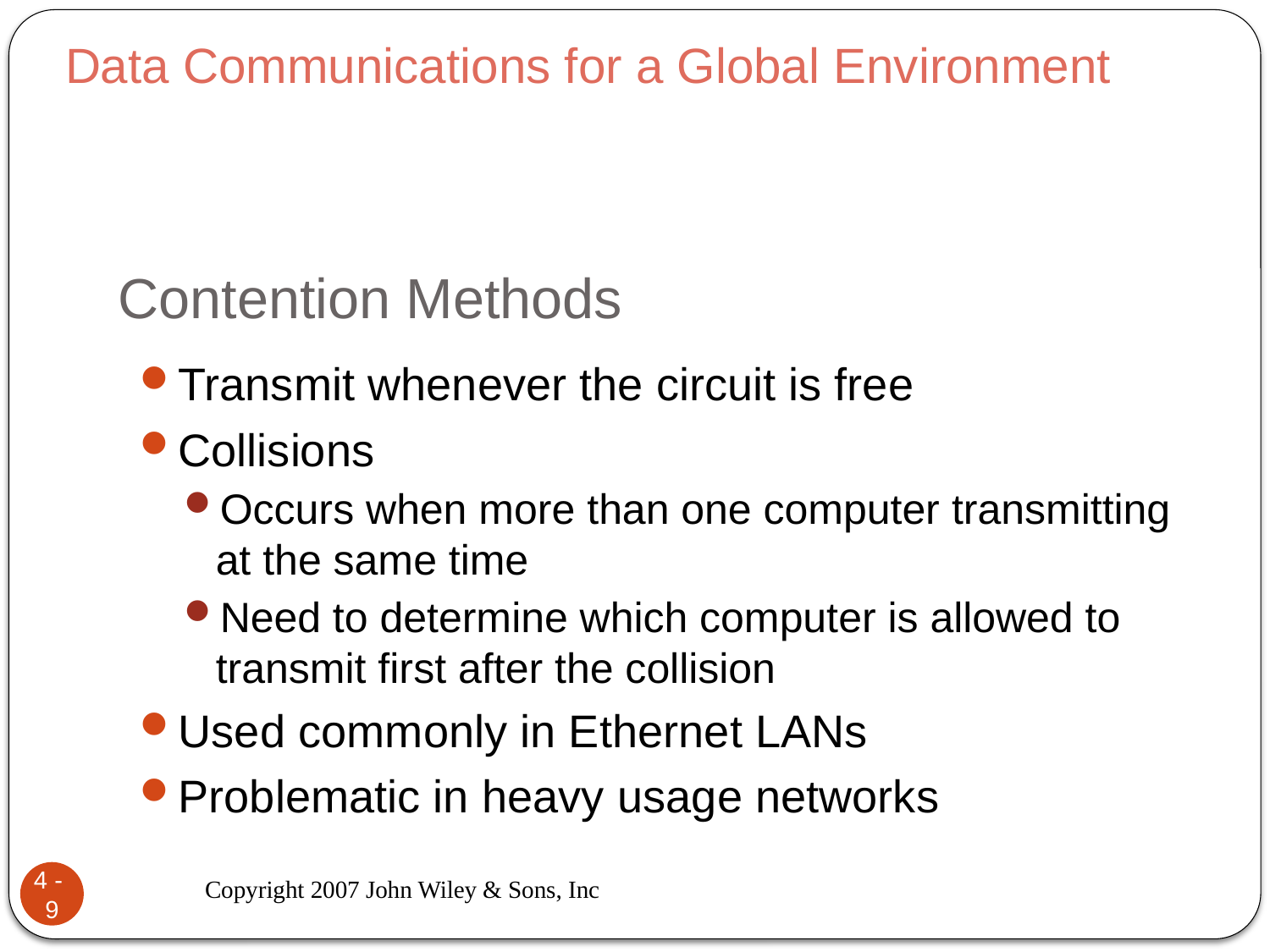

Data Communications for a Global Environment
# Contention Methods
Transmit whenever the circuit is free
Collisions
Occurs when more than one computer transmitting at the same time
Need to determine which computer is allowed to transmit first after the collision
Used commonly in Ethernet LANs
Problematic in heavy usage networks
Copyright 2007 John Wiley & Sons, Inc
4 - 9